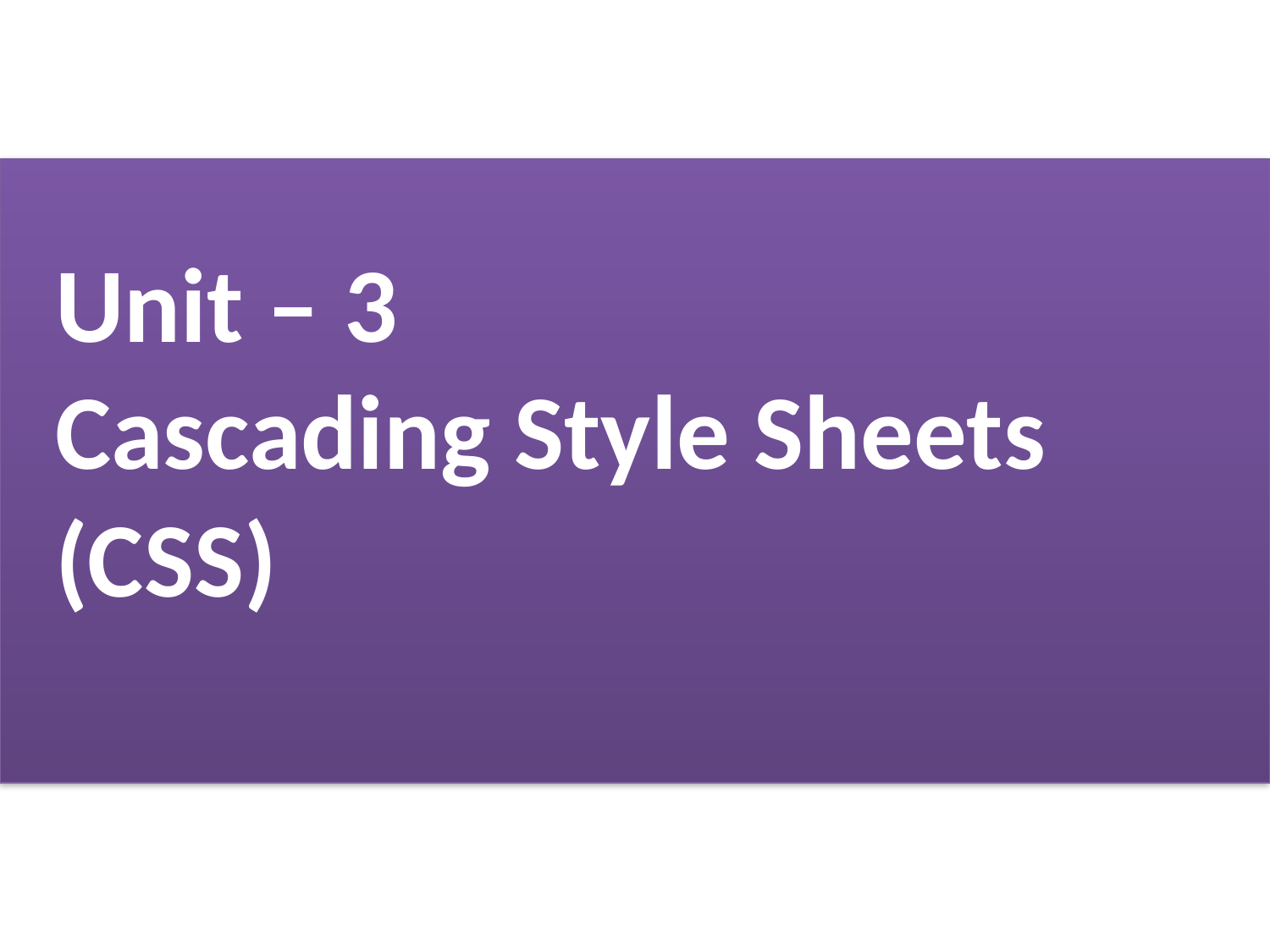

# Unit – 3 Cascading Style Sheets (CSS)